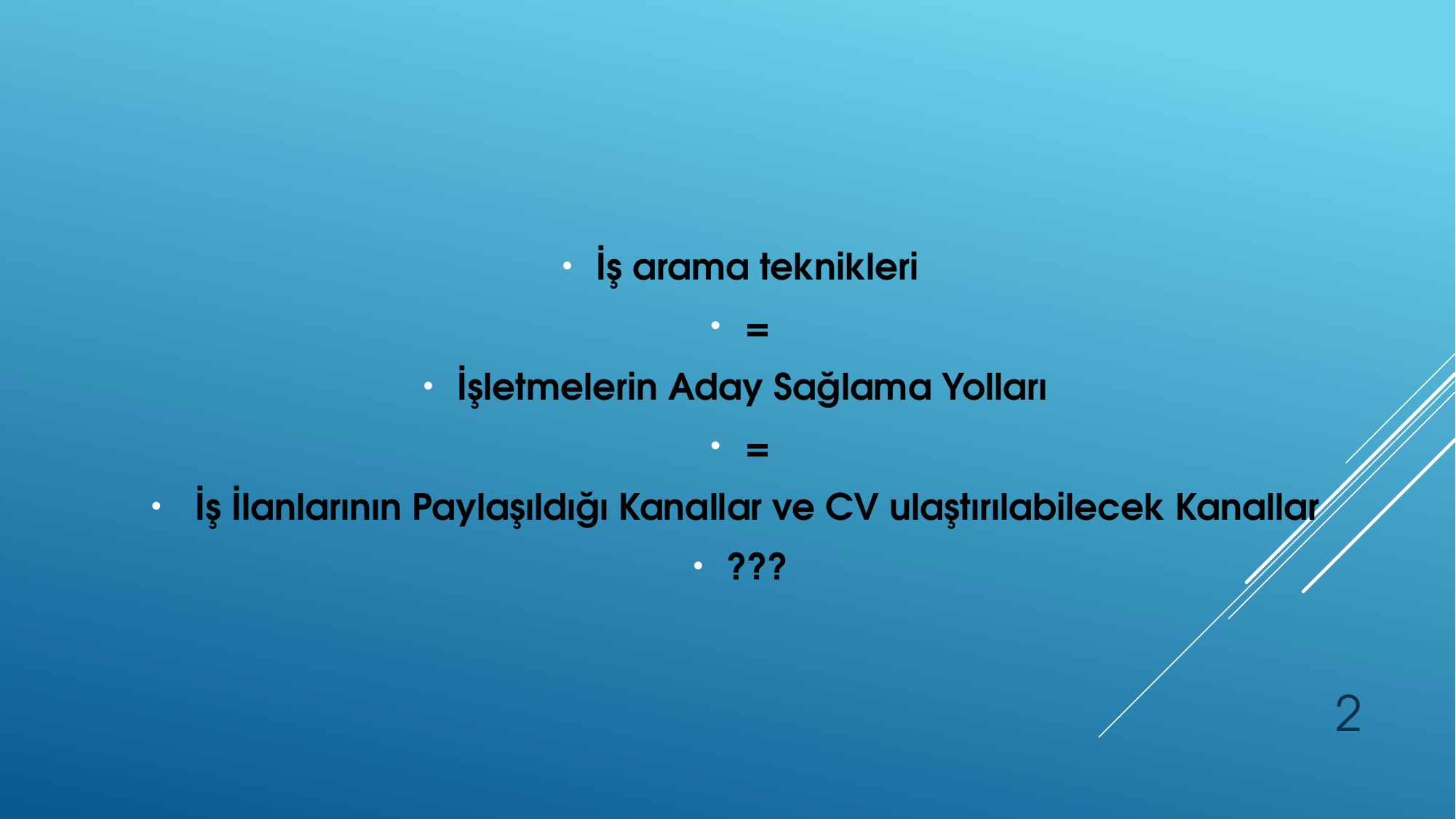

İş arama teknikleri
=
İşletmelerin Aday Sağlama Yolları
=
 İş İlanlarının Paylaşıldığı Kanallar ve CV ulaştırılabilecek Kanallar
???

2